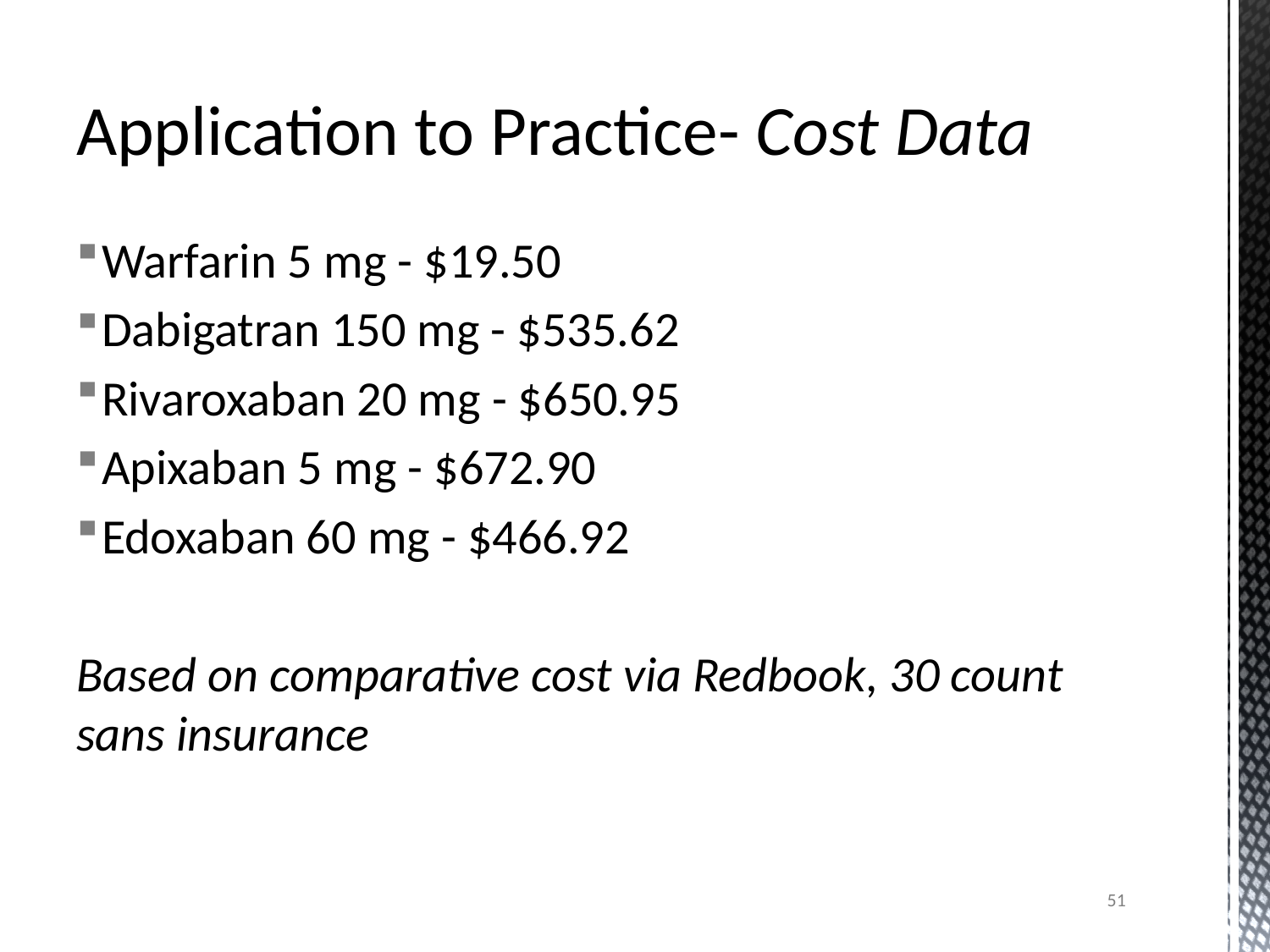

# Application to Practice- Cost Data
Warfarin 5 mg - $19.50
Dabigatran 150 mg - $535.62
Rivaroxaban 20 mg - $650.95
Apixaban 5 mg - $672.90
Edoxaban 60 mg - $466.92

Based on comparative cost via Redbook, 30 count sans insurance
51